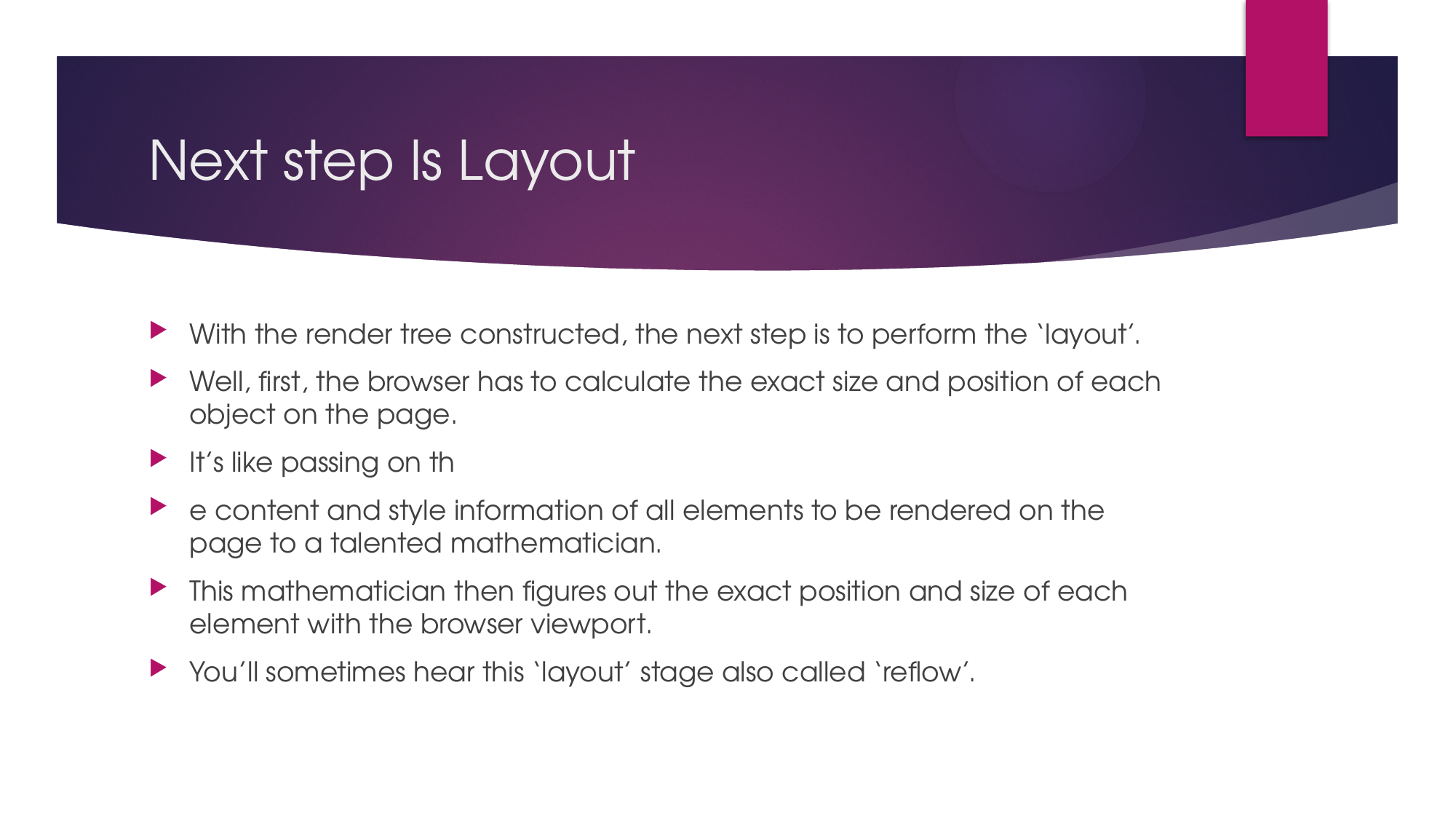

# Next step Is Layout
With the render tree constructed, the next step is to perform the ‘layout’.
Well, first, the browser has to calculate the exact size and position of each object on the page.
It’s like passing on th
e content and style information of all elements to be rendered on the page to a talented mathematician.
This mathematician then figures out the exact position and size of each element with the browser viewport.
You’ll sometimes hear this ‘layout’ stage also called ‘reflow’.